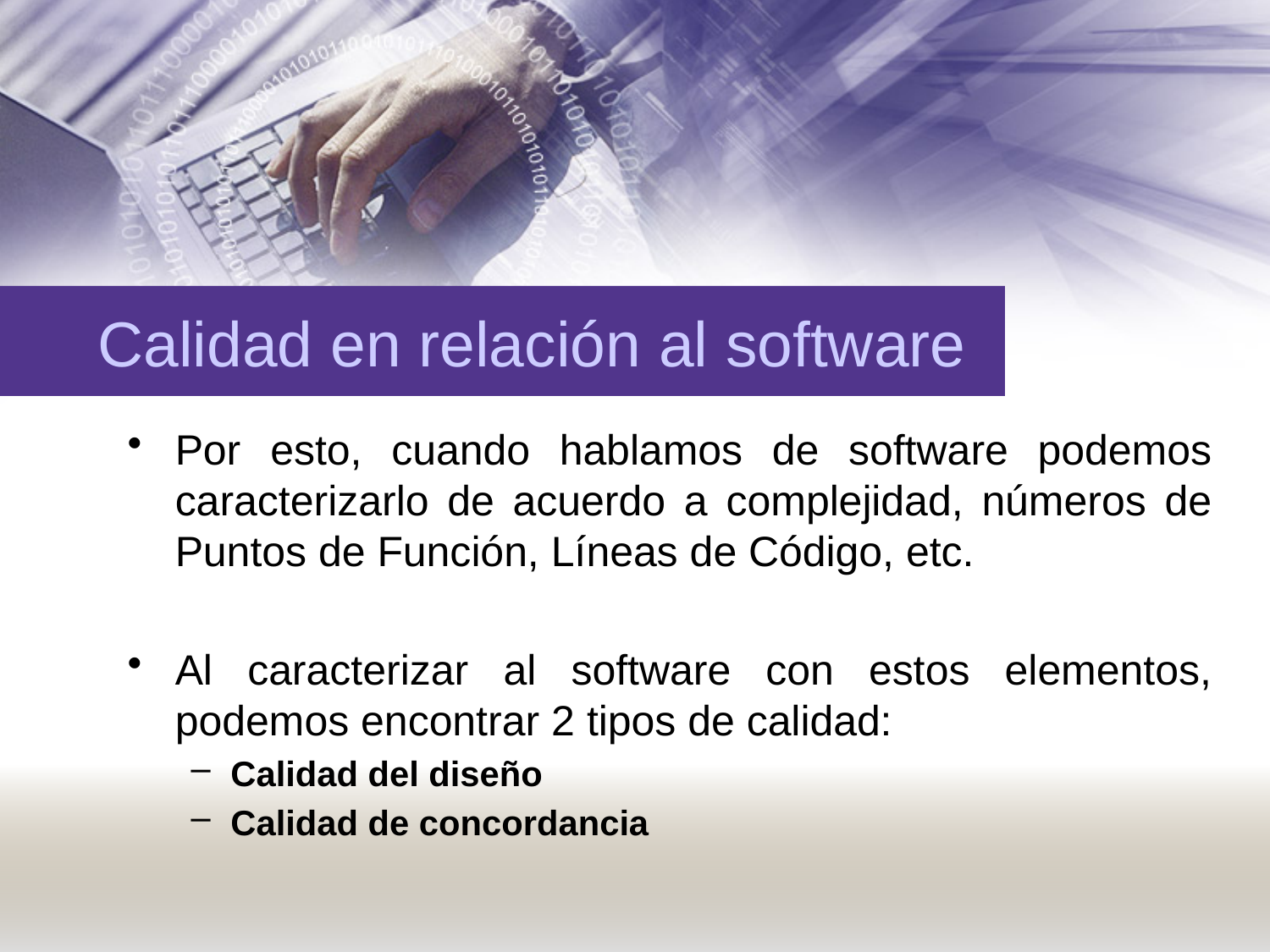

# Calidad en relación al software
Por esto, cuando hablamos de software podemos caracterizarlo de acuerdo a complejidad, números de Puntos de Función, Líneas de Código, etc.

Al caracterizar al software con estos elementos, podemos encontrar 2 tipos de calidad:
Calidad del diseño
Calidad de concordancia